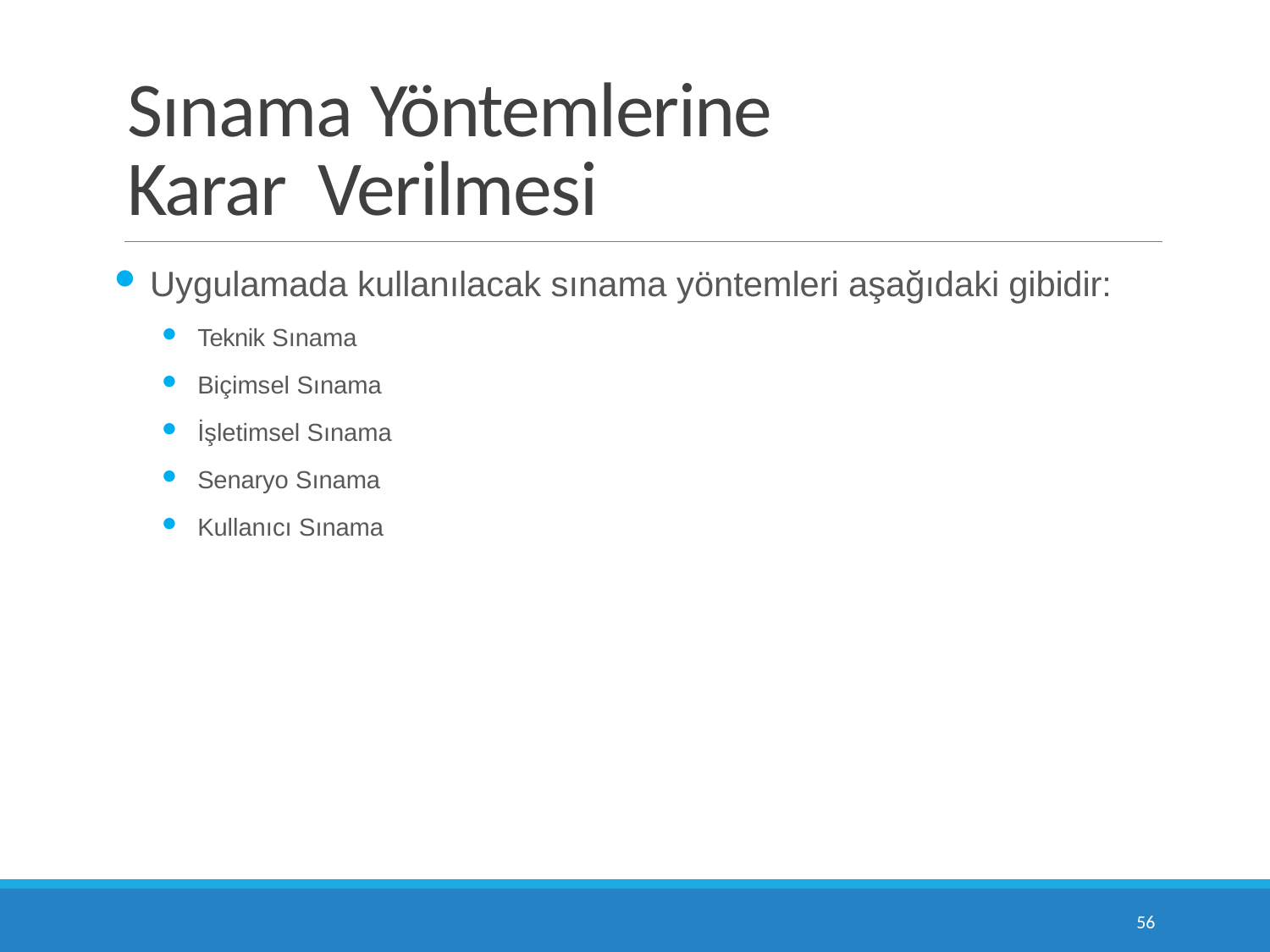

# Sınama Yöntemlerine Karar  Verilmesi

Uygulamada kullanılacak sınama yöntemleri aşağıdaki gibidir:
Teknik Sınama
Biçimsel Sınama
İşletimsel Sınama
Senaryo Sınama
Kullanıcı Sınama
56